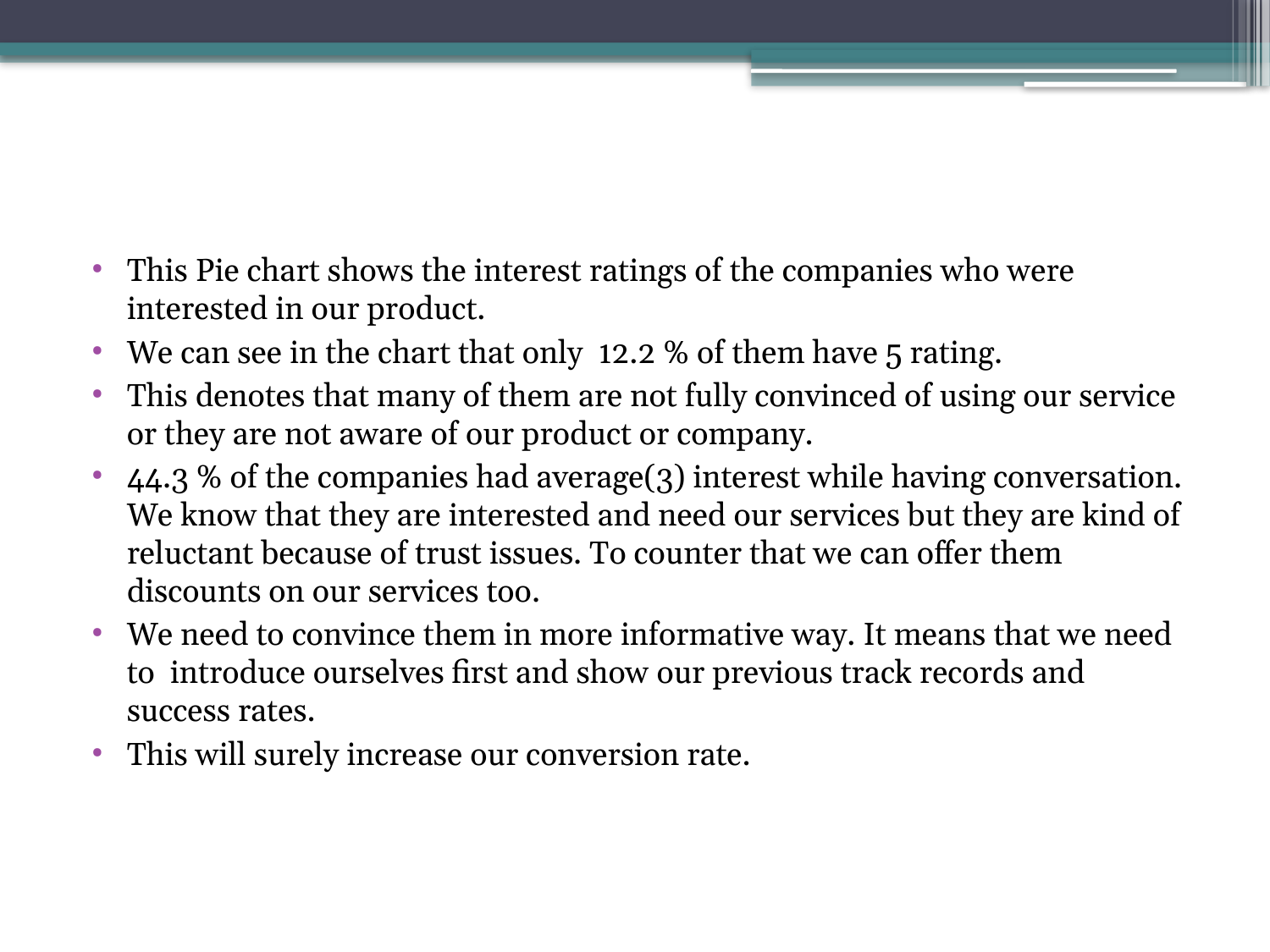

This Pie chart shows the interest ratings of the companies who were interested in our product.
We can see in the chart that only  12.2 % of them have 5 rating.
This denotes that many of them are not fully convinced of using our service or they are not aware of our product or company.
44.3 % of the companies had average(3) interest while having conversation. We know that they are interested and need our services but they are kind of reluctant because of trust issues. To counter that we can offer them discounts on our services too.
We need to convince them in more informative way. It means that we need to  introduce ourselves first and show our previous track records and success rates.
This will surely increase our conversion rate.